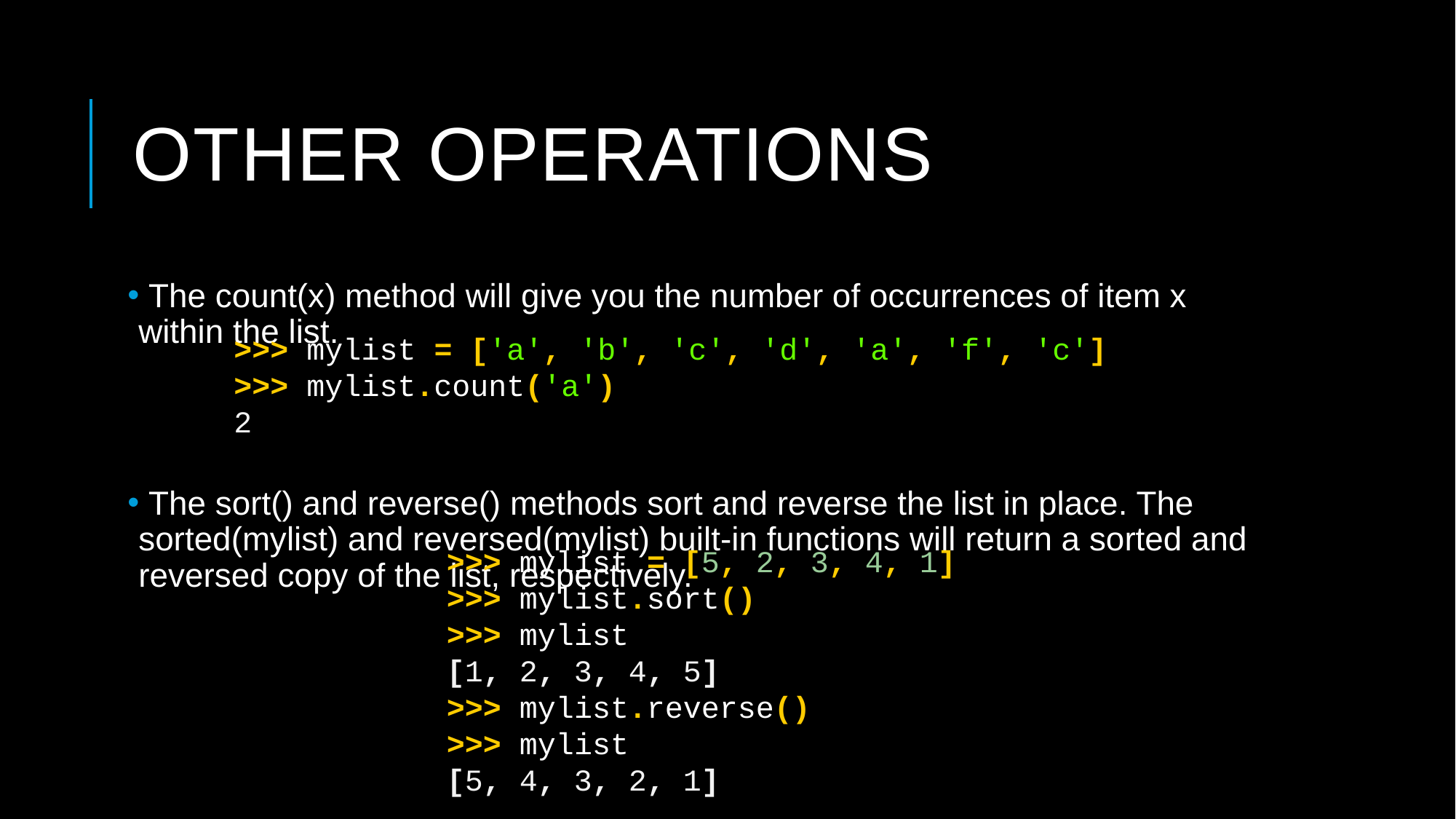

# Other operations
 The count(x) method will give you the number of occurrences of item x within the list.

 The sort() and reverse() methods sort and reverse the list in place. The sorted(mylist) and reversed(mylist) built-in functions will return a sorted and reversed copy of the list, respectively.
>>> mylist = ['a', 'b', 'c', 'd', 'a', 'f', 'c']
>>> mylist.count('a')
2
>>> mylist = [5, 2, 3, 4, 1]
>>> mylist.sort()
>>> mylist
[1, 2, 3, 4, 5]
>>> mylist.reverse()
>>> mylist
[5, 4, 3, 2, 1]